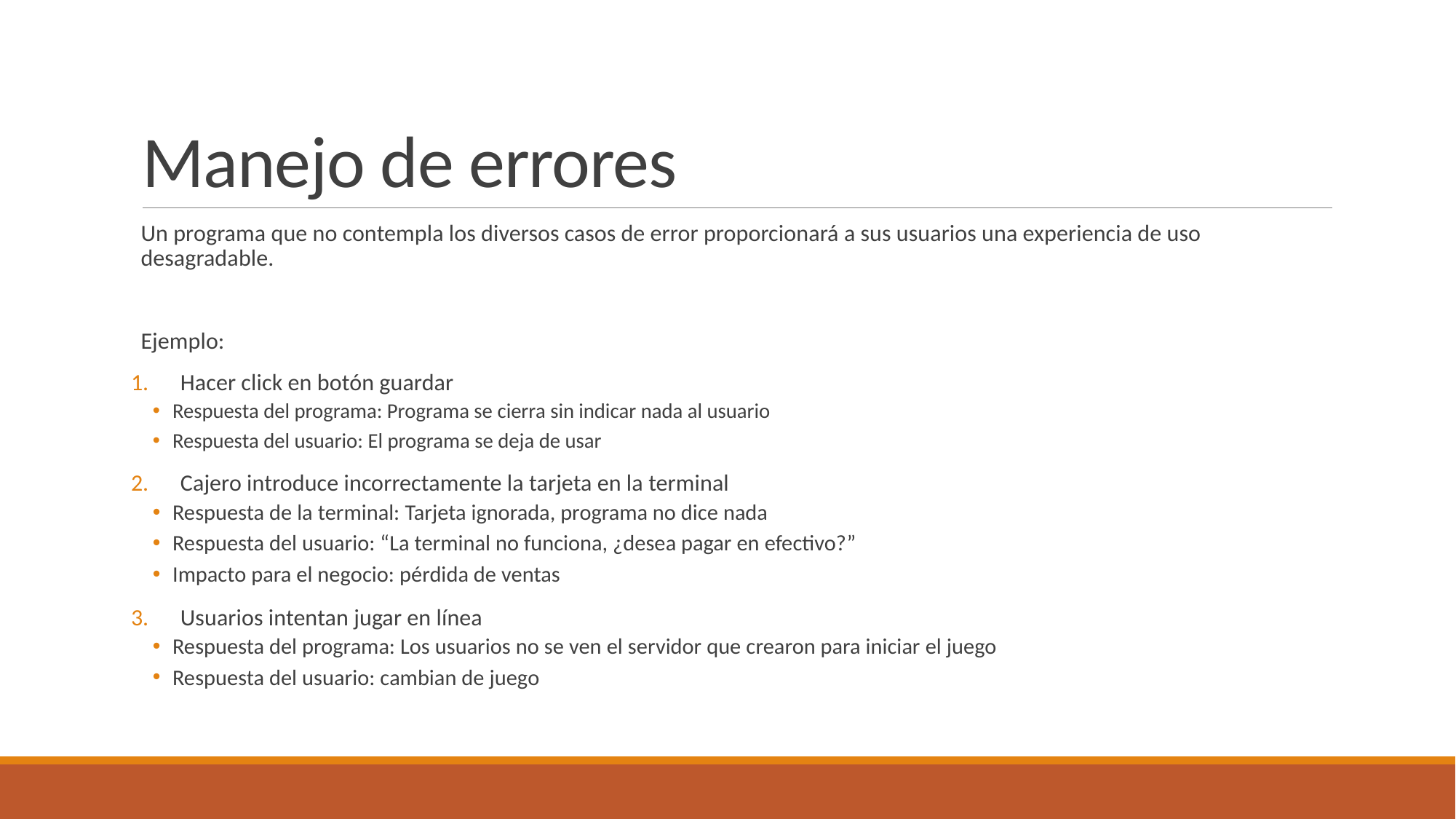

# Manejo de errores
Un programa que no contempla los diversos casos de error proporcionará a sus usuarios una experiencia de uso desagradable.

Ejemplo:
Hacer click en botón guardar
Respuesta del programa: Programa se cierra sin indicar nada al usuario
Respuesta del usuario: El programa se deja de usar
Cajero introduce incorrectamente la tarjeta en la terminal
Respuesta de la terminal: Tarjeta ignorada, programa no dice nada
Respuesta del usuario: “La terminal no funciona, ¿desea pagar en efectivo?”
Impacto para el negocio: pérdida de ventas
Usuarios intentan jugar en línea
Respuesta del programa: Los usuarios no se ven el servidor que crearon para iniciar el juego
Respuesta del usuario: cambian de juego